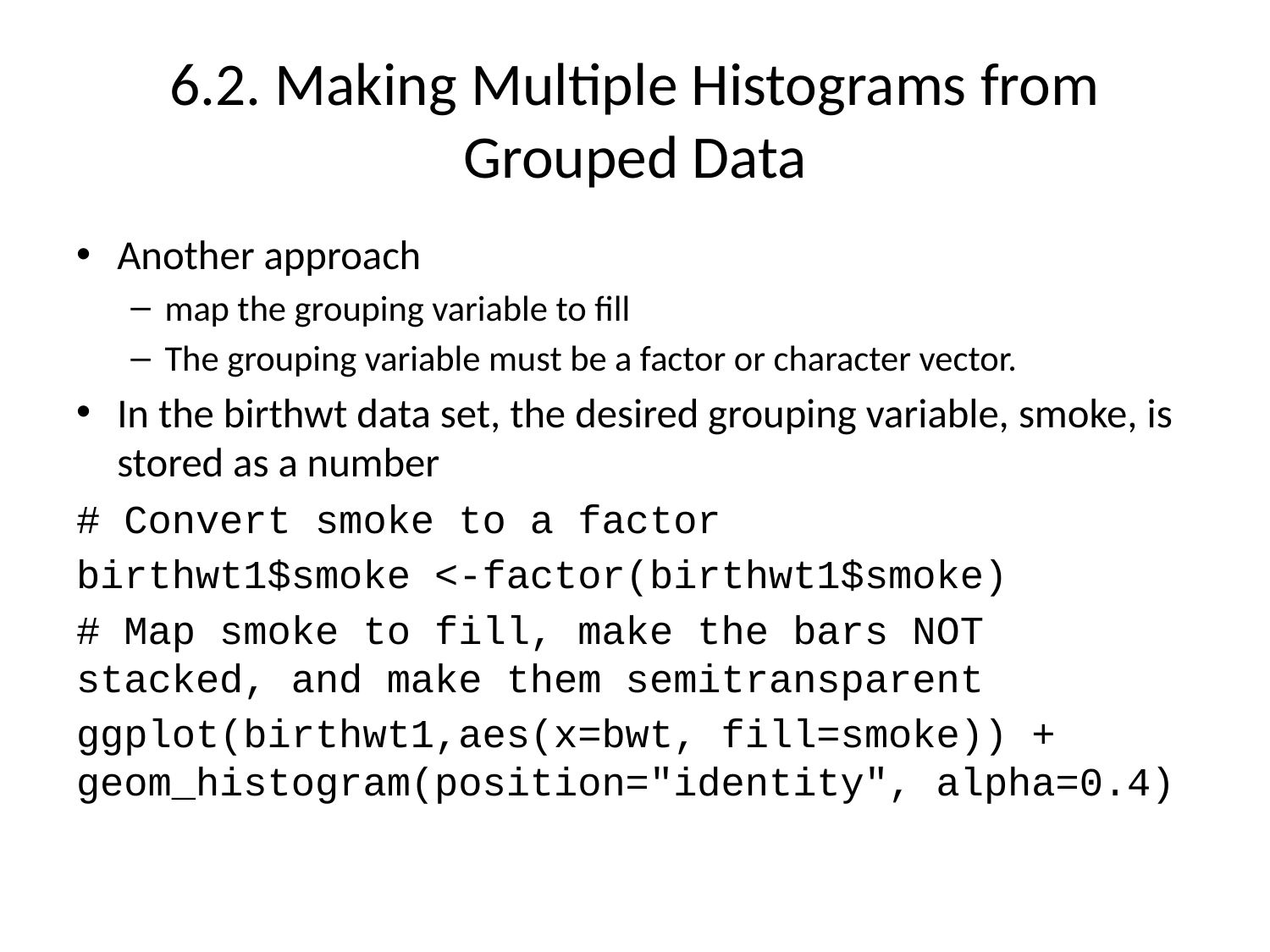

# 6.2. Making Multiple Histograms from Grouped Data
Another approach
map the grouping variable to fill
The grouping variable must be a factor or character vector.
In the birthwt data set, the desired grouping variable, smoke, is stored as a number
# Convert smoke to a factor
birthwt1$smoke <-factor(birthwt1$smoke)
# Map smoke to fill, make the bars NOT stacked, and make them semitransparent
ggplot(birthwt1,aes(x=bwt, fill=smoke)) + geom_histogram(position="identity", alpha=0.4)